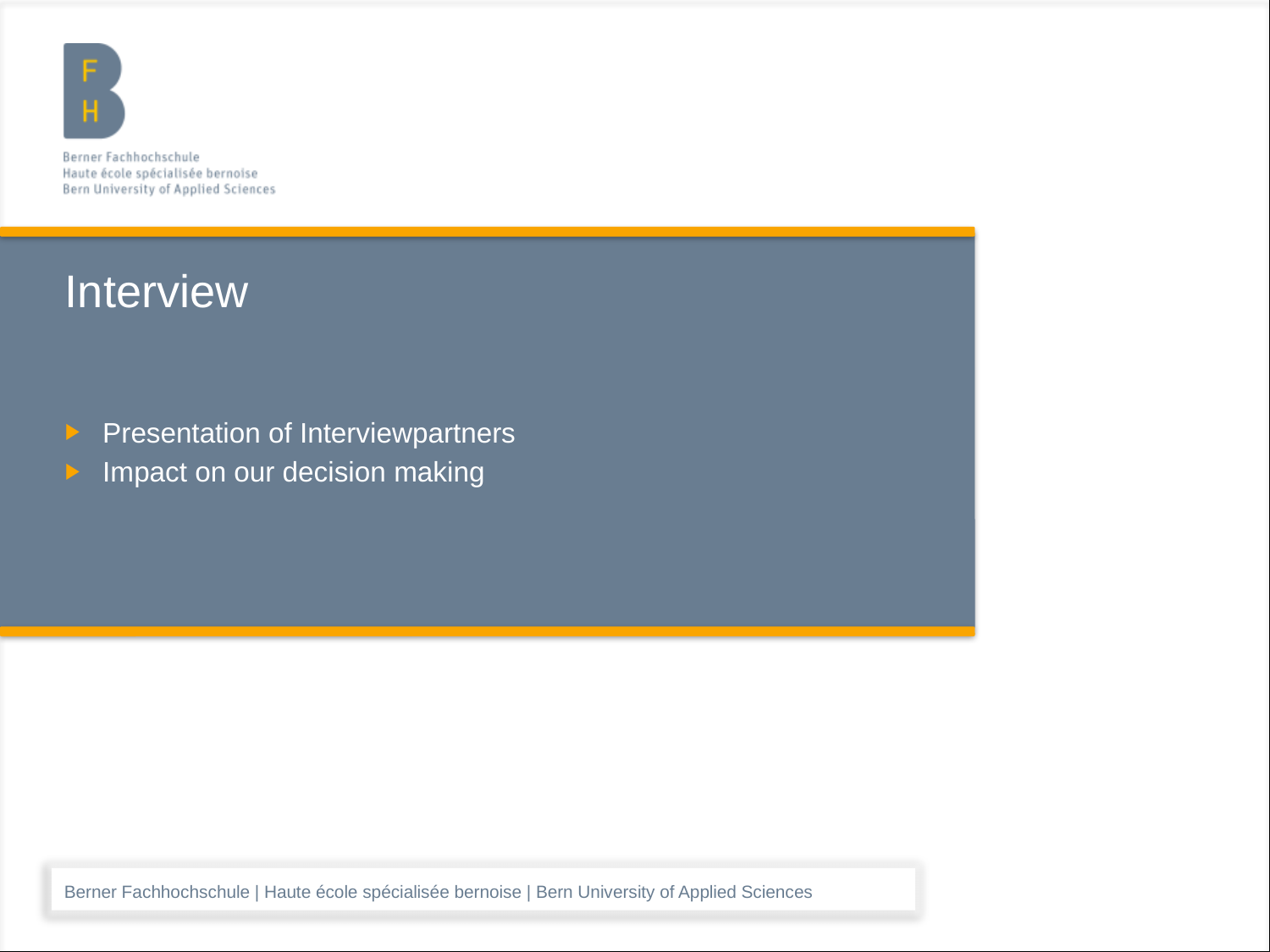

# Interview

Presentation of Interviewpartners
Impact on our decision making
Berner Fachhochschule | Haute école spécialisée bernoise | Bern University of Applied Sciences